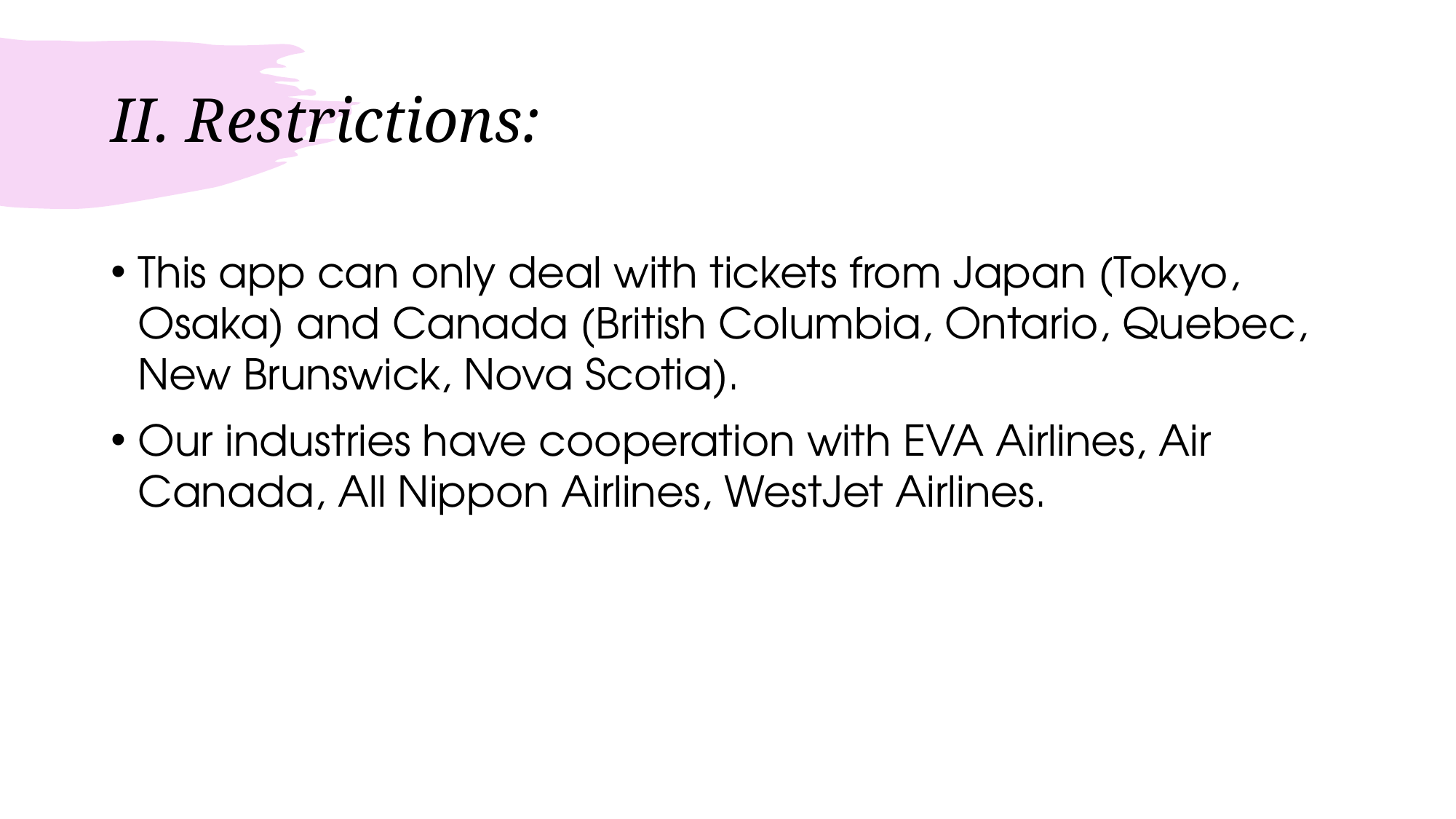

# II. Restrictions:
This app can only deal with tickets from Japan (Tokyo, Osaka) and Canada (British Columbia, Ontario, Quebec, New Brunswick, Nova Scotia).
Our industries have cooperation with EVA Airlines, Air Canada, All Nippon Airlines, WestJet Airlines.